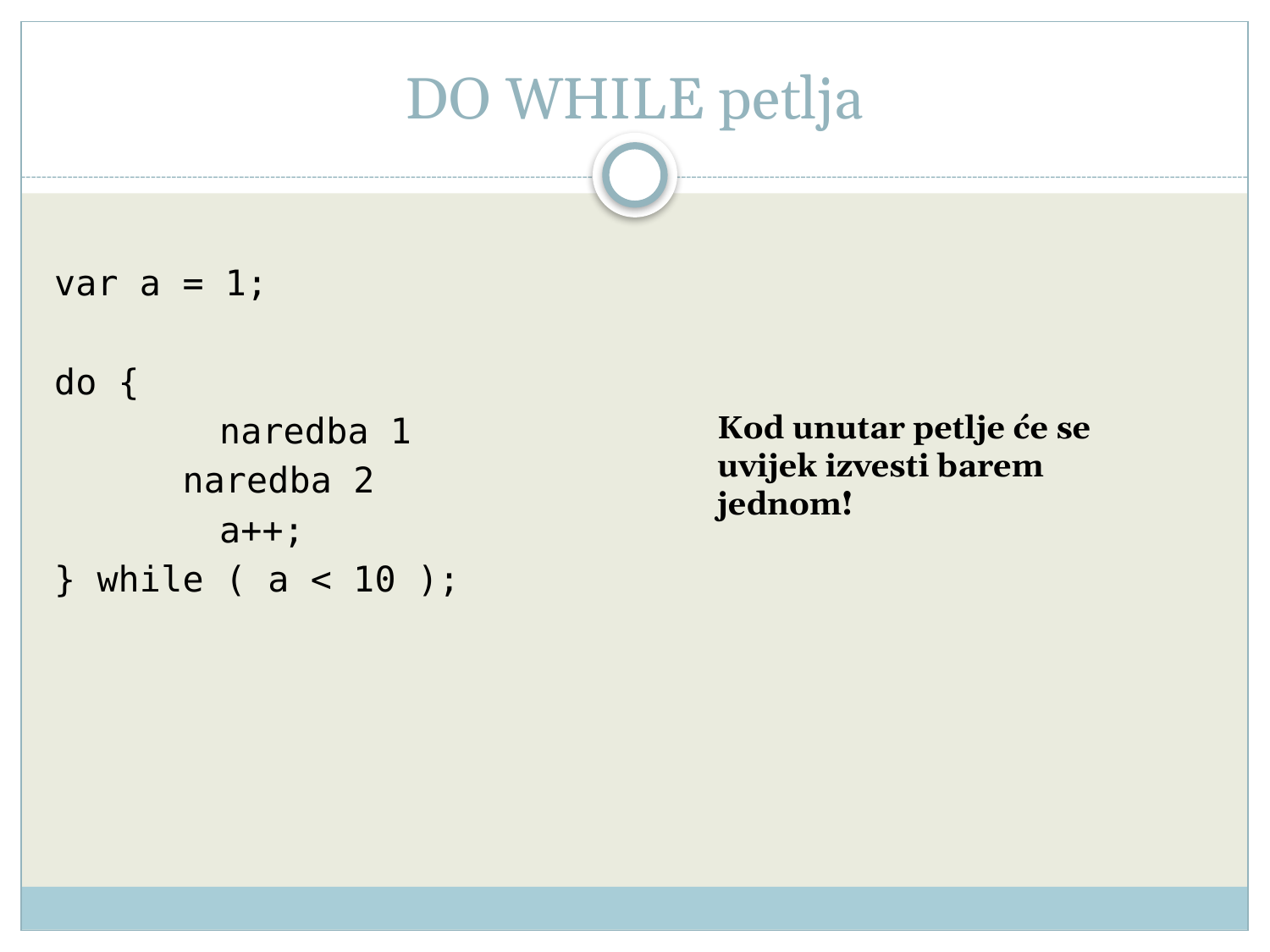

# DO WHILE petlja
var a = 1;

do {
		naredba 1
      naredba 2
	  	a++;
} while ( a < 10 );
Kod unutar petlje će se uvijek izvesti barem jednom!